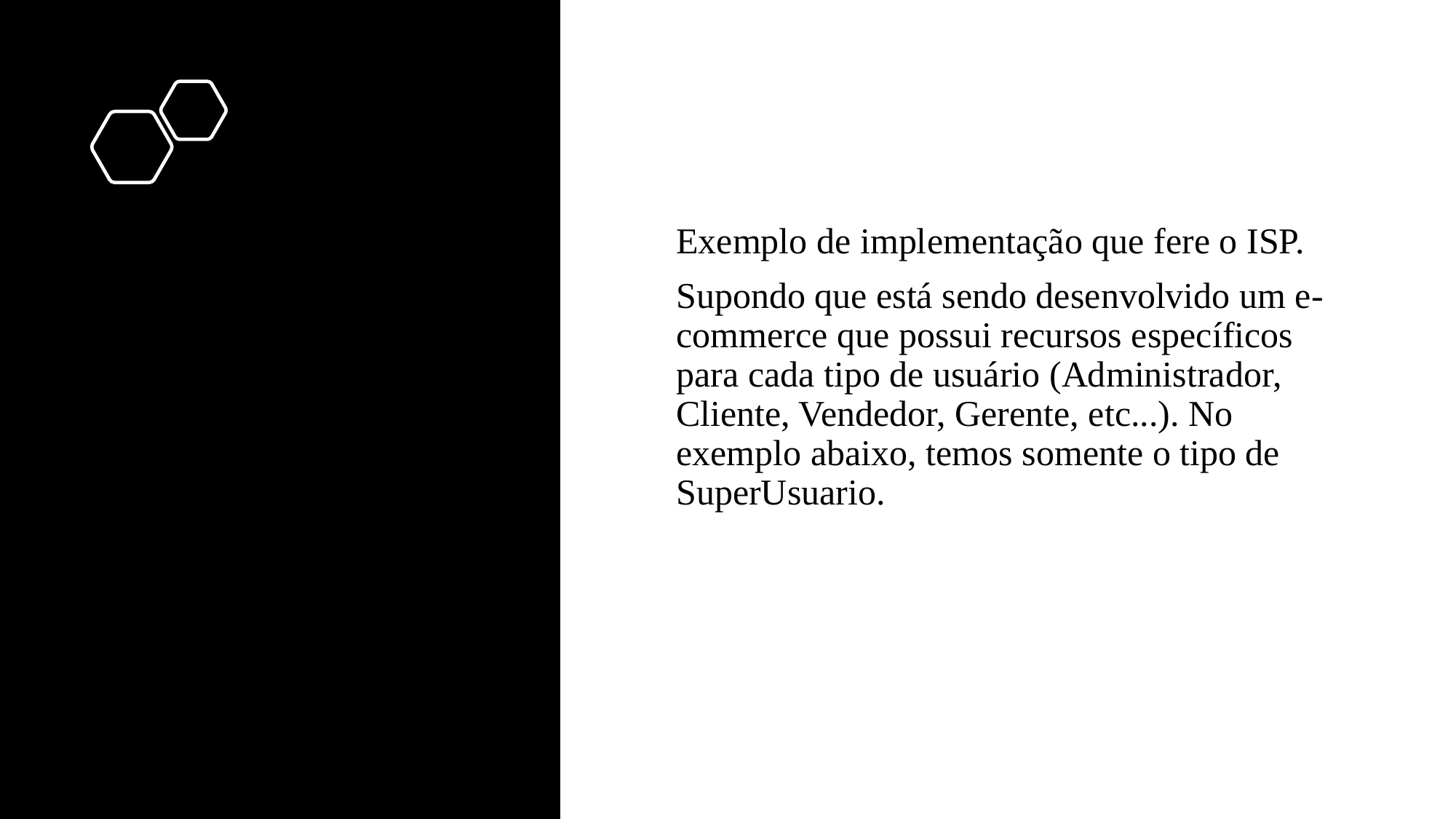

Exemplo de implementação que fere o ISP.
Supondo que está sendo desenvolvido um e-commerce que possui recursos específicos para cada tipo de usuário (Administrador, Cliente, Vendedor, Gerente, etc...). No exemplo abaixo, temos somente o tipo de SuperUsuario.